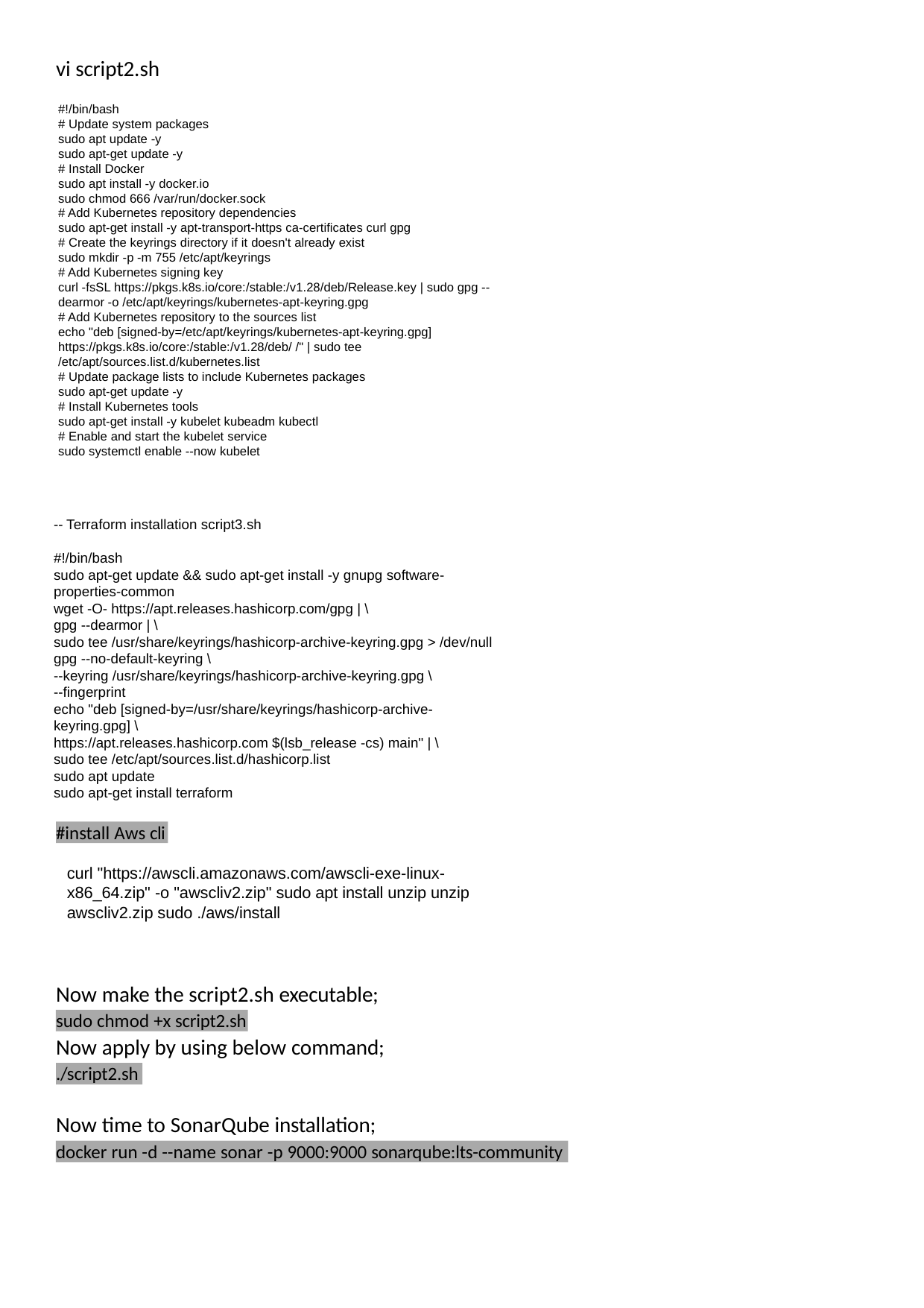

vi script2.sh
#!/bin/bash
# Update system packages
sudo apt update -y
sudo apt-get update -y
# Install Docker
sudo apt install -y docker.io
sudo chmod 666 /var/run/docker.sock
# Add Kubernetes repository dependencies
sudo apt-get install -y apt-transport-https ca-certificates curl gpg
# Create the keyrings directory if it doesn't already exist
sudo mkdir -p -m 755 /etc/apt/keyrings
# Add Kubernetes signing key
curl -fsSL https://pkgs.k8s.io/core:/stable:/v1.28/deb/Release.key | sudo gpg --dearmor -o /etc/apt/keyrings/kubernetes-apt-keyring.gpg
# Add Kubernetes repository to the sources list
echo "deb [signed-by=/etc/apt/keyrings/kubernetes-apt-keyring.gpg] https://pkgs.k8s.io/core:/stable:/v1.28/deb/ /" | sudo tee /etc/apt/sources.list.d/kubernetes.list
# Update package lists to include Kubernetes packages
sudo apt-get update -y
# Install Kubernetes tools
sudo apt-get install -y kubelet kubeadm kubectl
# Enable and start the kubelet service
sudo systemctl enable --now kubelet
-- Terraform installation script3.sh

#!/bin/bash
sudo apt-get update && sudo apt-get install -y gnupg software-properties-common
wget -O- https://apt.releases.hashicorp.com/gpg | \
gpg --dearmor | \
sudo tee /usr/share/keyrings/hashicorp-archive-keyring.gpg > /dev/null
gpg --no-default-keyring \
--keyring /usr/share/keyrings/hashicorp-archive-keyring.gpg \
--fingerprint
echo "deb [signed-by=/usr/share/keyrings/hashicorp-archive-keyring.gpg] \
https://apt.releases.hashicorp.com $(lsb_release -cs) main" | \
sudo tee /etc/apt/sources.list.d/hashicorp.list
sudo apt update
sudo apt-get install terraform
#install Aws cli
curl "https://awscli.amazonaws.com/awscli-exe-linux-x86_64.zip" -o "awscliv2.zip" sudo apt install unzip unzip awscliv2.zip sudo ./aws/install
Now make the script2.sh executable;
sudo chmod +x script2.sh
Now apply by using below command;
./script2.sh
Now time to SonarQube installation;
docker run -d --name sonar -p 9000:9000 sonarqube:lts-community